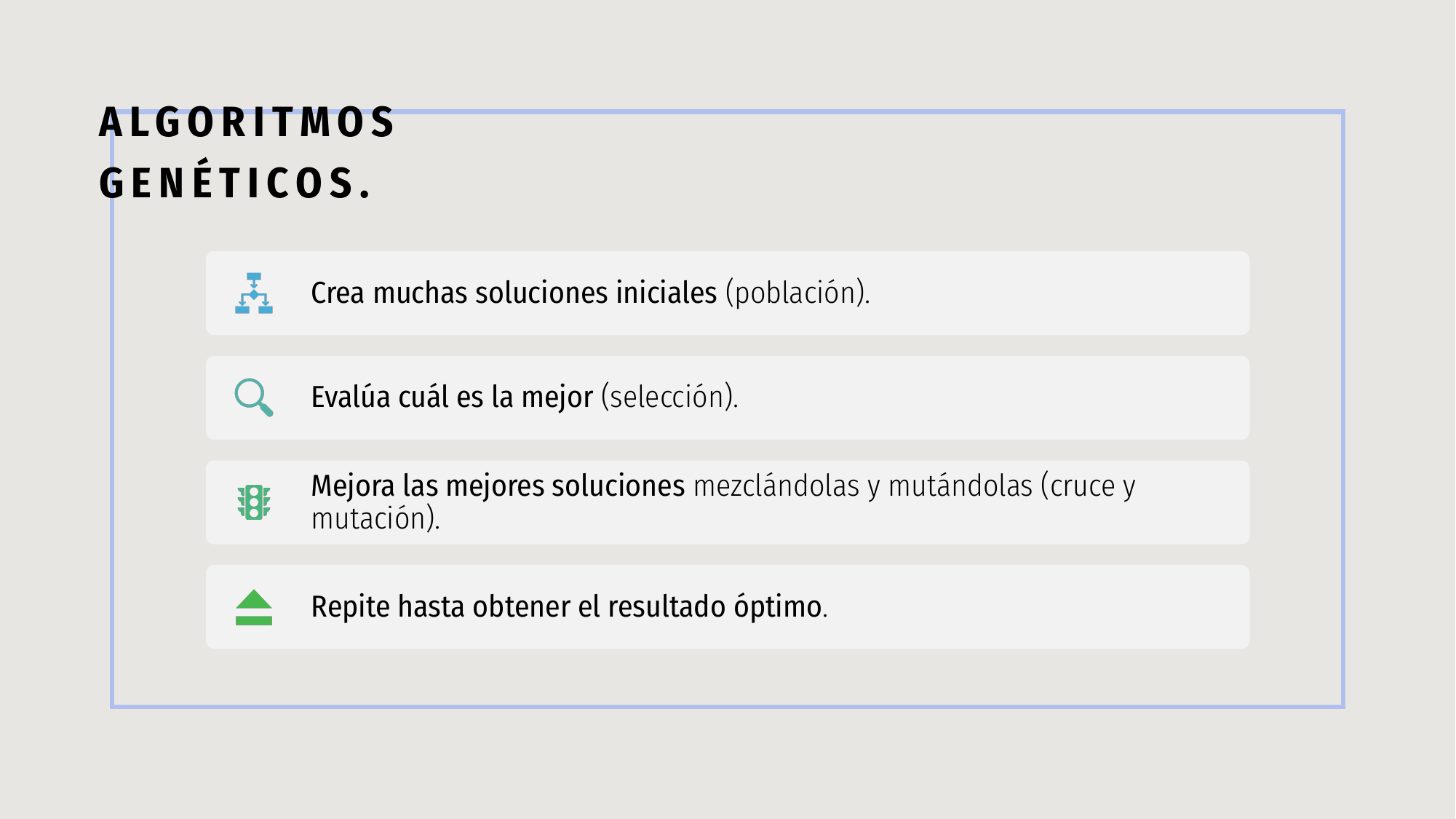

# Algoritmos genéticos.

Crea muchas soluciones iniciales (población).
Evalúa cuál es la mejor (selección).
Mejora las mejores soluciones mezclándolas y mutándolas (cruce y mutación).
Repite hasta obtener el resultado óptimo.